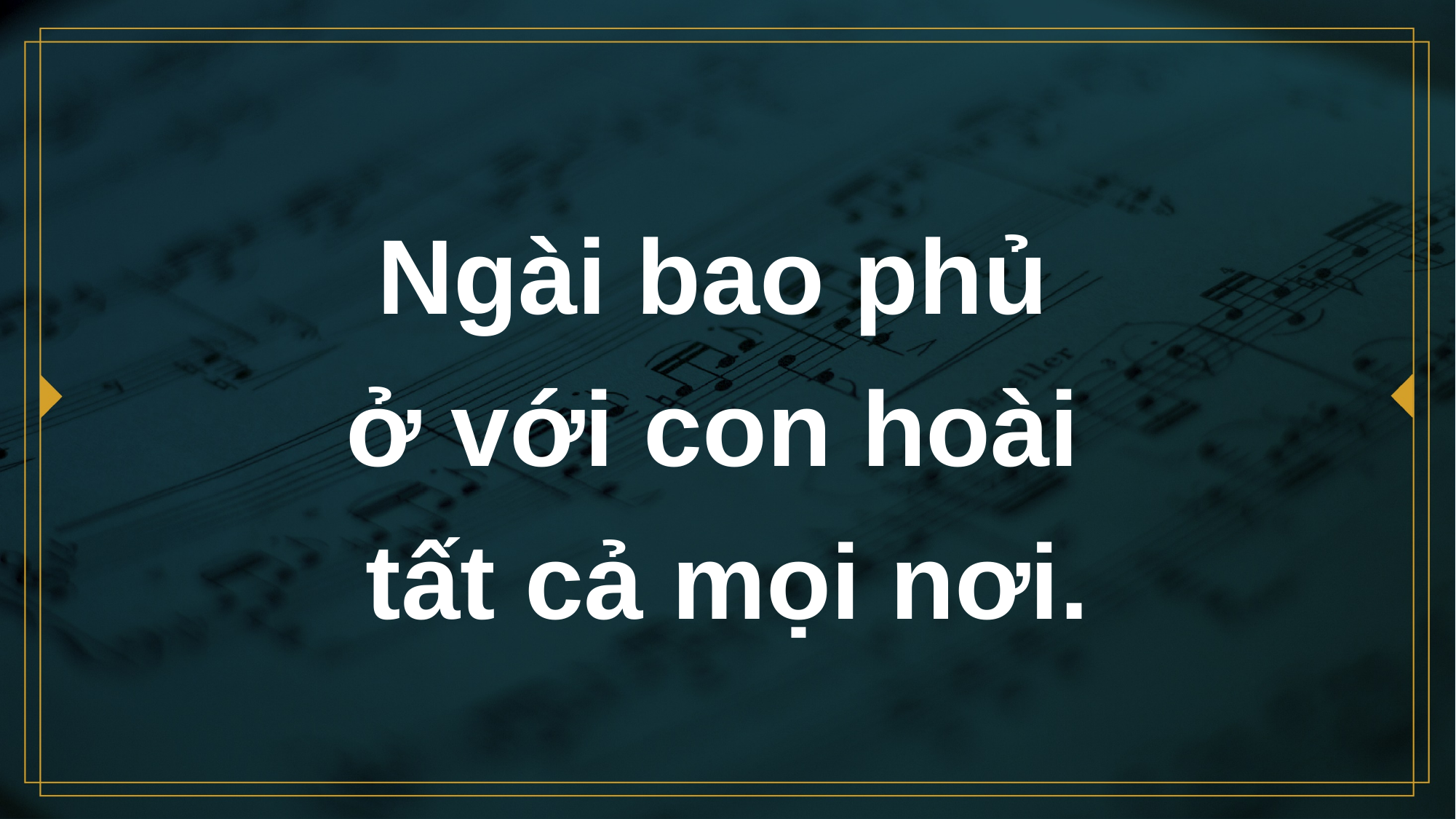

# Ngài bao phủ ở với con hoài tất cả mọi nơi.